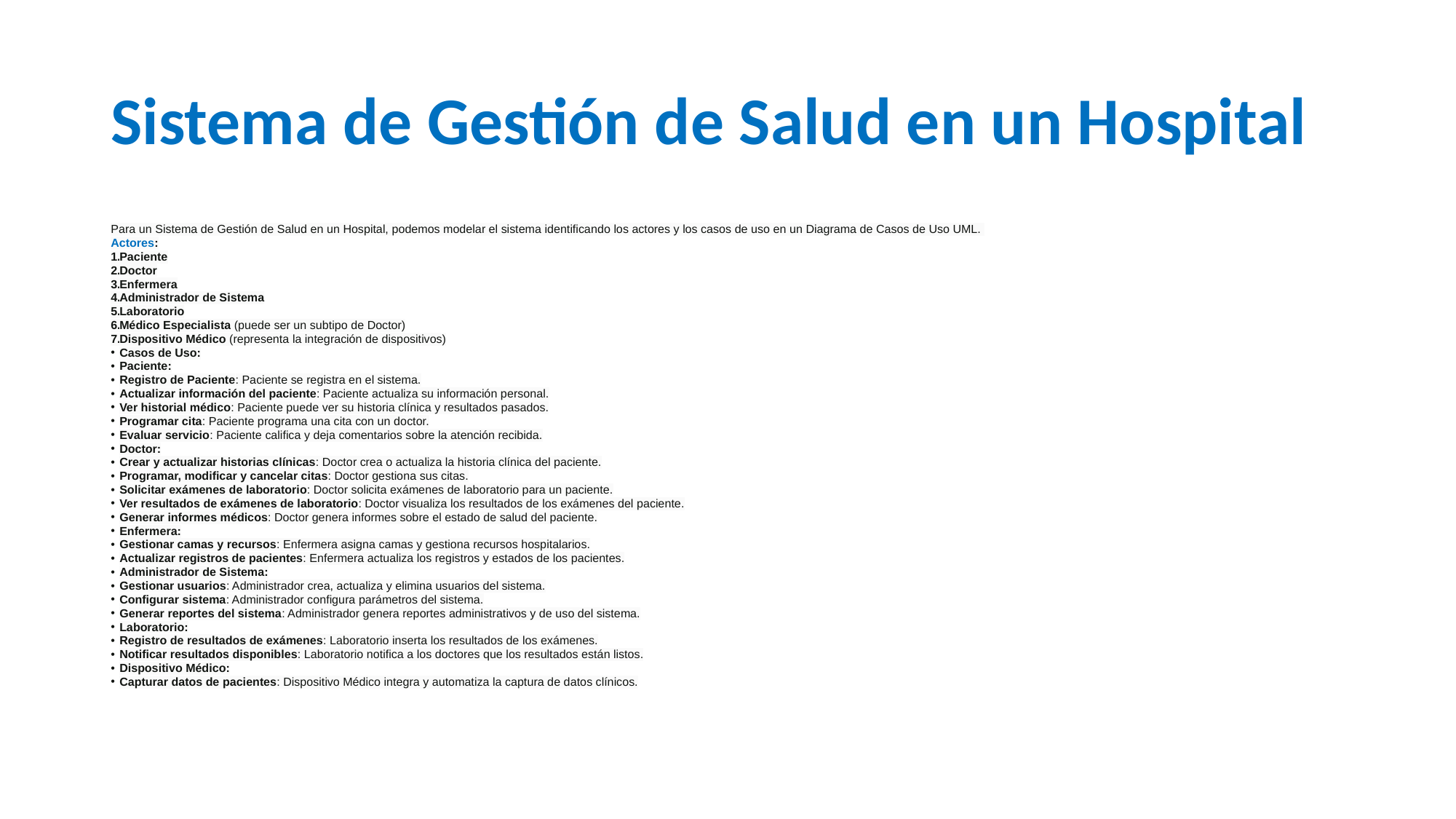

# Sistema de Gestión de Salud en un Hospital
Para un Sistema de Gestión de Salud en un Hospital, podemos modelar el sistema identificando los actores y los casos de uso en un Diagrama de Casos de Uso UML.
Actores:
Paciente
Doctor
Enfermera
Administrador de Sistema
Laboratorio
Médico Especialista (puede ser un subtipo de Doctor)
Dispositivo Médico (representa la integración de dispositivos)
Casos de Uso:
Paciente:
Registro de Paciente: Paciente se registra en el sistema.
Actualizar información del paciente: Paciente actualiza su información personal.
Ver historial médico: Paciente puede ver su historia clínica y resultados pasados.
Programar cita: Paciente programa una cita con un doctor.
Evaluar servicio: Paciente califica y deja comentarios sobre la atención recibida.
Doctor:
Crear y actualizar historias clínicas: Doctor crea o actualiza la historia clínica del paciente.
Programar, modificar y cancelar citas: Doctor gestiona sus citas.
Solicitar exámenes de laboratorio: Doctor solicita exámenes de laboratorio para un paciente.
Ver resultados de exámenes de laboratorio: Doctor visualiza los resultados de los exámenes del paciente.
Generar informes médicos: Doctor genera informes sobre el estado de salud del paciente.
Enfermera:
Gestionar camas y recursos: Enfermera asigna camas y gestiona recursos hospitalarios.
Actualizar registros de pacientes: Enfermera actualiza los registros y estados de los pacientes.
Administrador de Sistema:
Gestionar usuarios: Administrador crea, actualiza y elimina usuarios del sistema.
Configurar sistema: Administrador configura parámetros del sistema.
Generar reportes del sistema: Administrador genera reportes administrativos y de uso del sistema.
Laboratorio:
Registro de resultados de exámenes: Laboratorio inserta los resultados de los exámenes.
Notificar resultados disponibles: Laboratorio notifica a los doctores que los resultados están listos.
Dispositivo Médico:
Capturar datos de pacientes: Dispositivo Médico integra y automatiza la captura de datos clínicos.